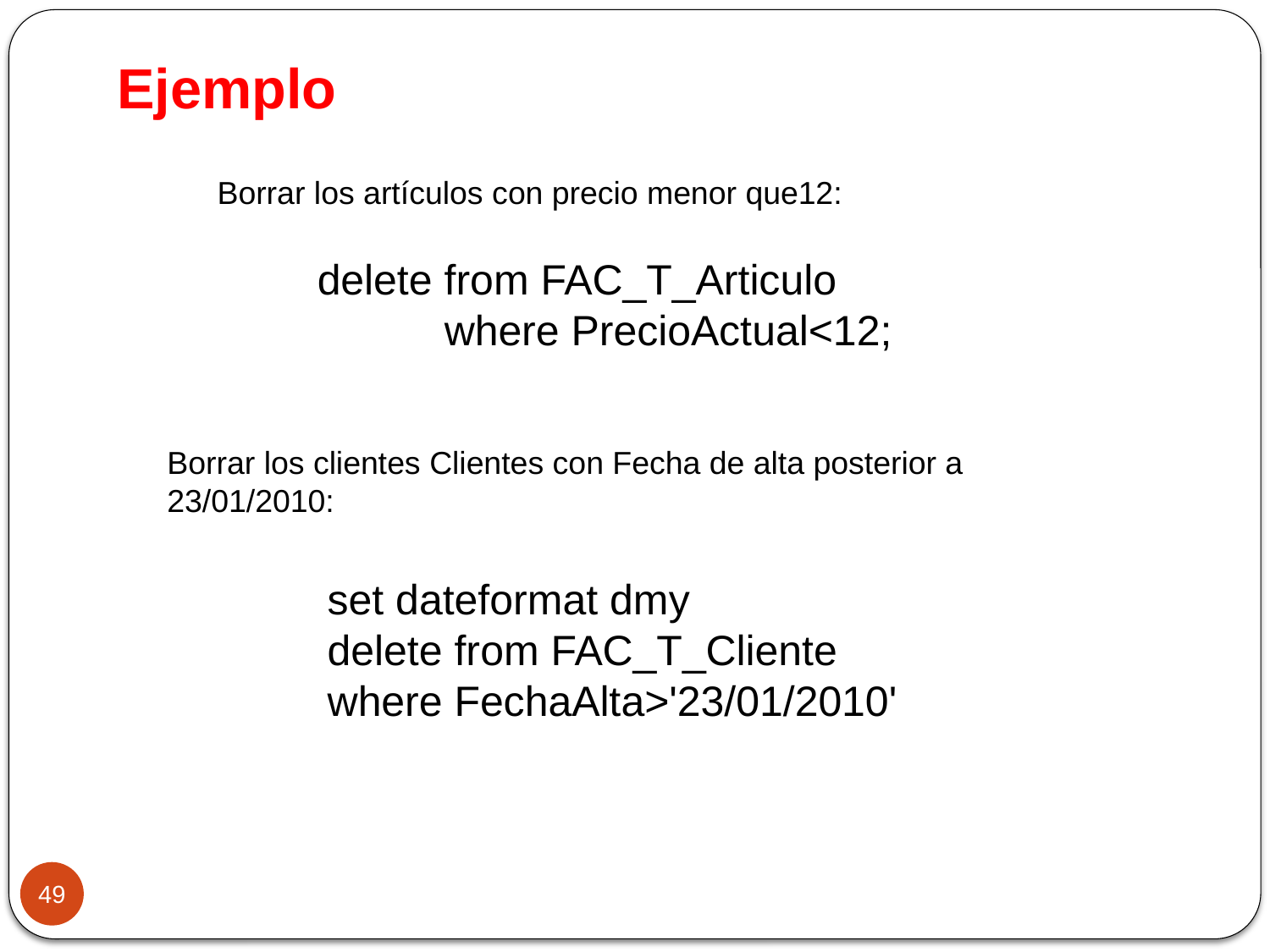

Ejemplo
Borrar los artículos con precio menor que12:
delete from FAC_T_Articulo
	where PrecioActual<12;
Borrar los clientes Clientes con Fecha de alta posterior a 23/01/2010:
set dateformat dmy
delete from FAC_T_Cliente
where FechaAlta>'23/01/2010'
49